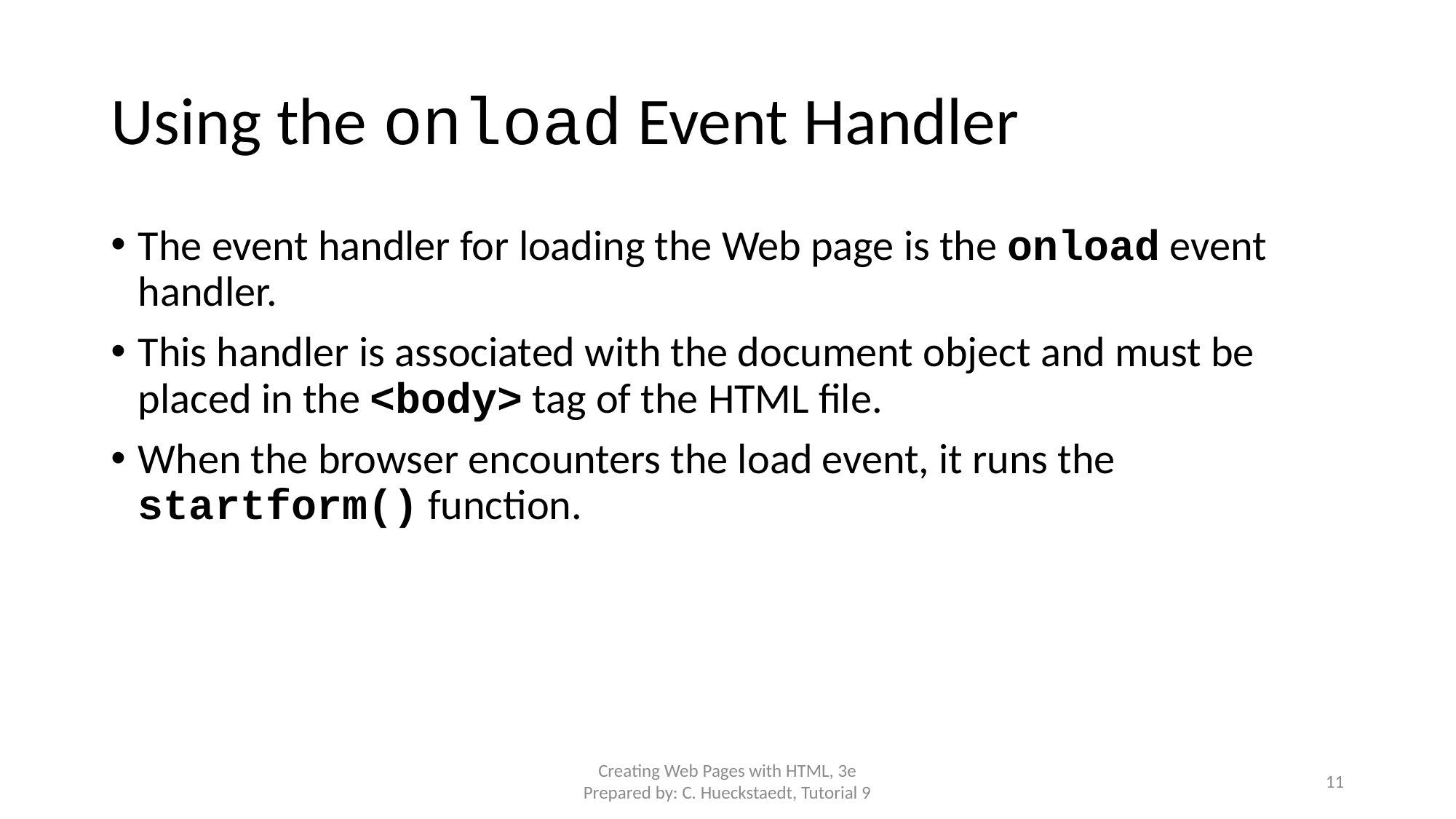

# Using the onload Event Handler
The event handler for loading the Web page is the onload event handler.
This handler is associated with the document object and must be placed in the <body> tag of the HTML file.
When the browser encounters the load event, it runs the startform() function.
Creating Web Pages with HTML, 3e
Prepared by: C. Hueckstaedt, Tutorial 9
11